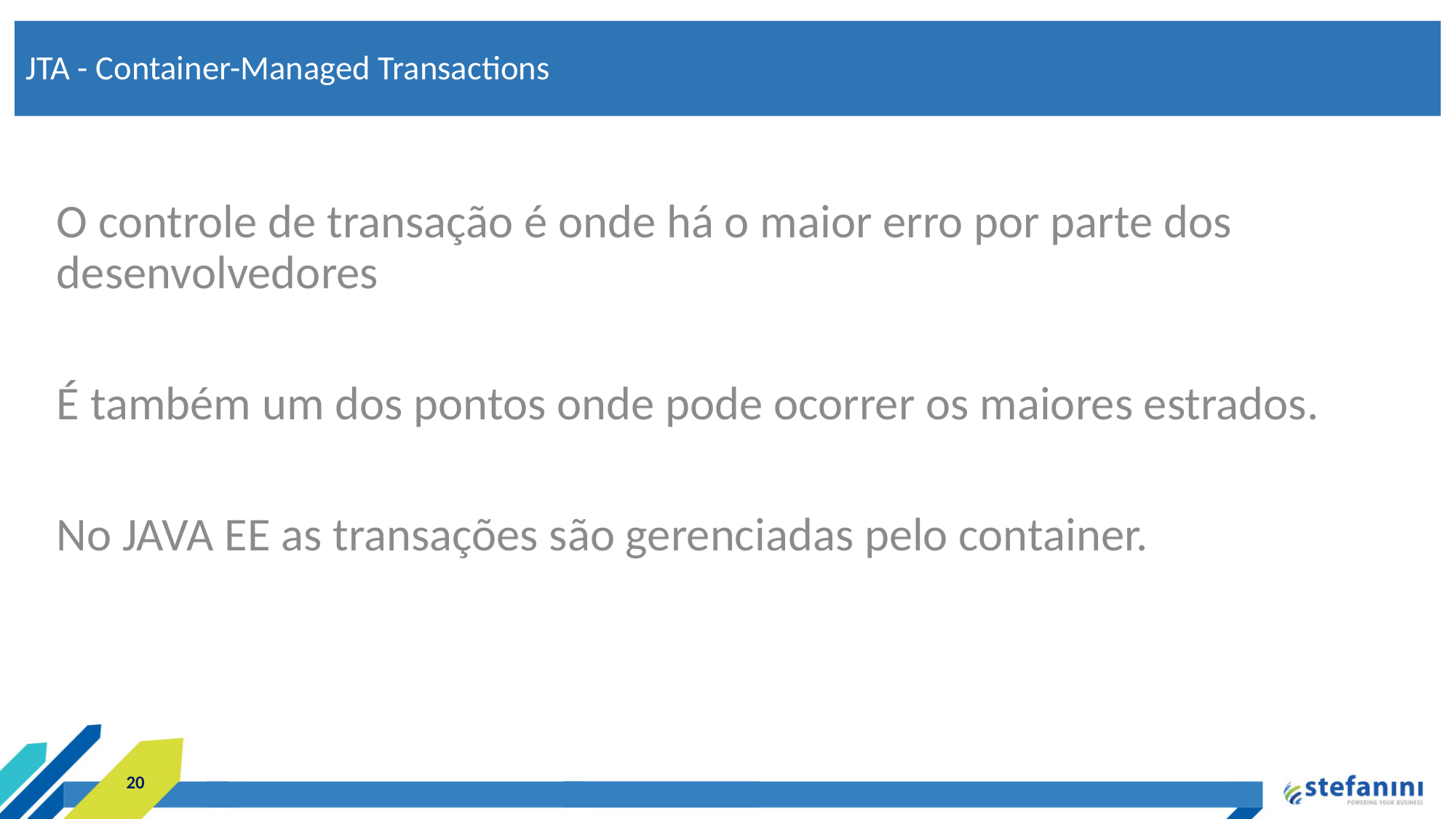

JTA - Container-Managed Transactions

O controle de transação é onde há o maior erro por parte dos desenvolvedores

É também um dos pontos onde pode ocorrer os maiores estrados.

No JAVA EE as transações são gerenciadas pelo container.

20